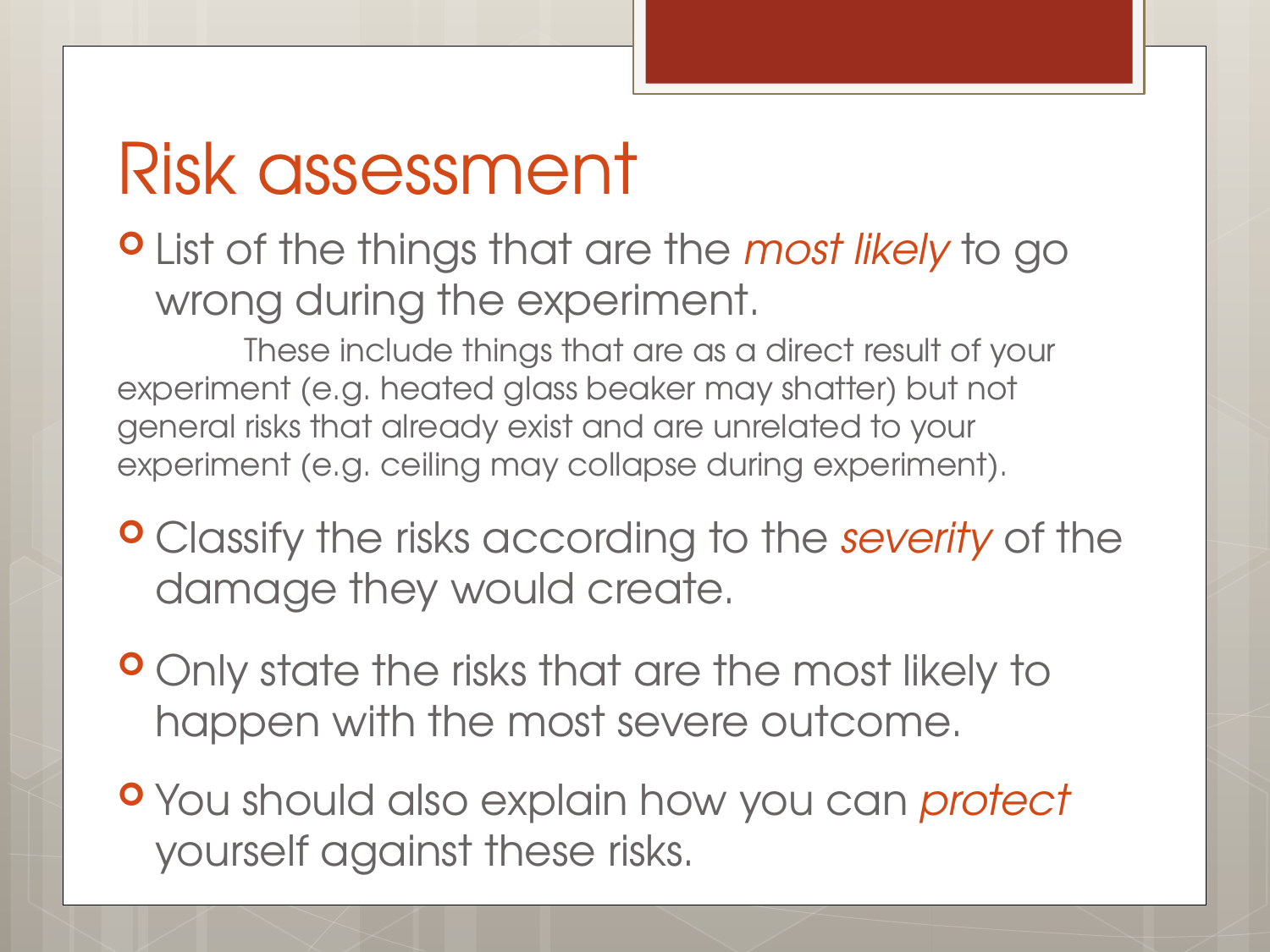

# Risk assessment
List of the things that are the most likely to go wrong during the experiment.
	These include things that are as a direct result of your 	experiment (e.g. heated glass beaker may shatter) but not 	general risks that already exist and are unrelated to your 	experiment (e.g. ceiling may collapse during experiment).

Classify the risks according to the severity of the damage they would create.

Only state the risks that are the most likely to happen with the most severe outcome.

You should also explain how you can protect yourself against these risks.